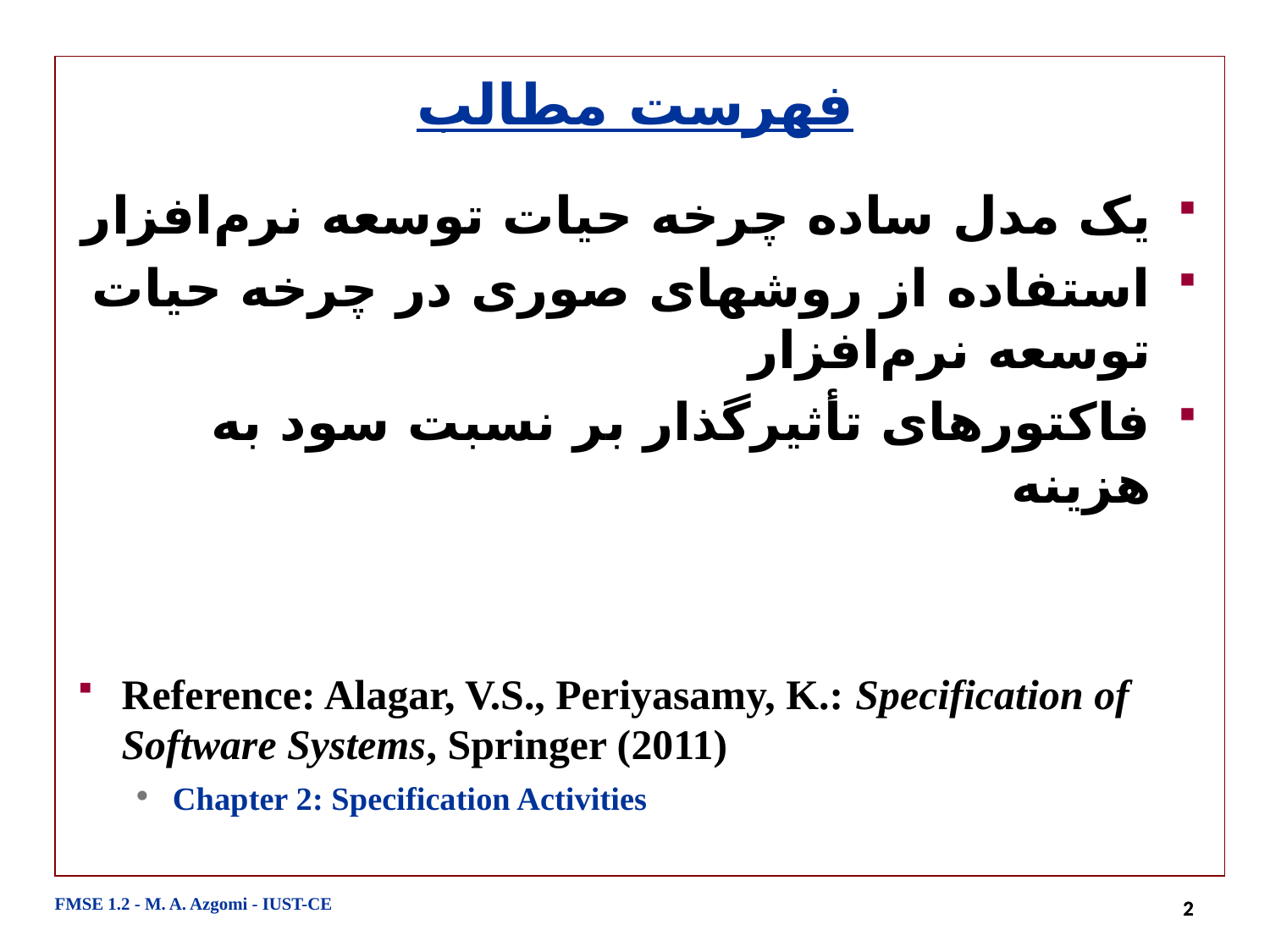

# فهرست مطالب
یک مدل ساده چرخه حیات توسعه نرم‌افزار
استفاده از روشهای صوری در چرخه حیات توسعه نرم‌افزار
فاکتورهای تأثیرگذار بر نسبت سود به هزینه

Reference: Alagar, V.S., Periyasamy, K.: Specification of Software Systems, Springer (2011)
Chapter 2: Specification Activities
FMSE 1.2 - M. A. Azgomi - IUST-CE